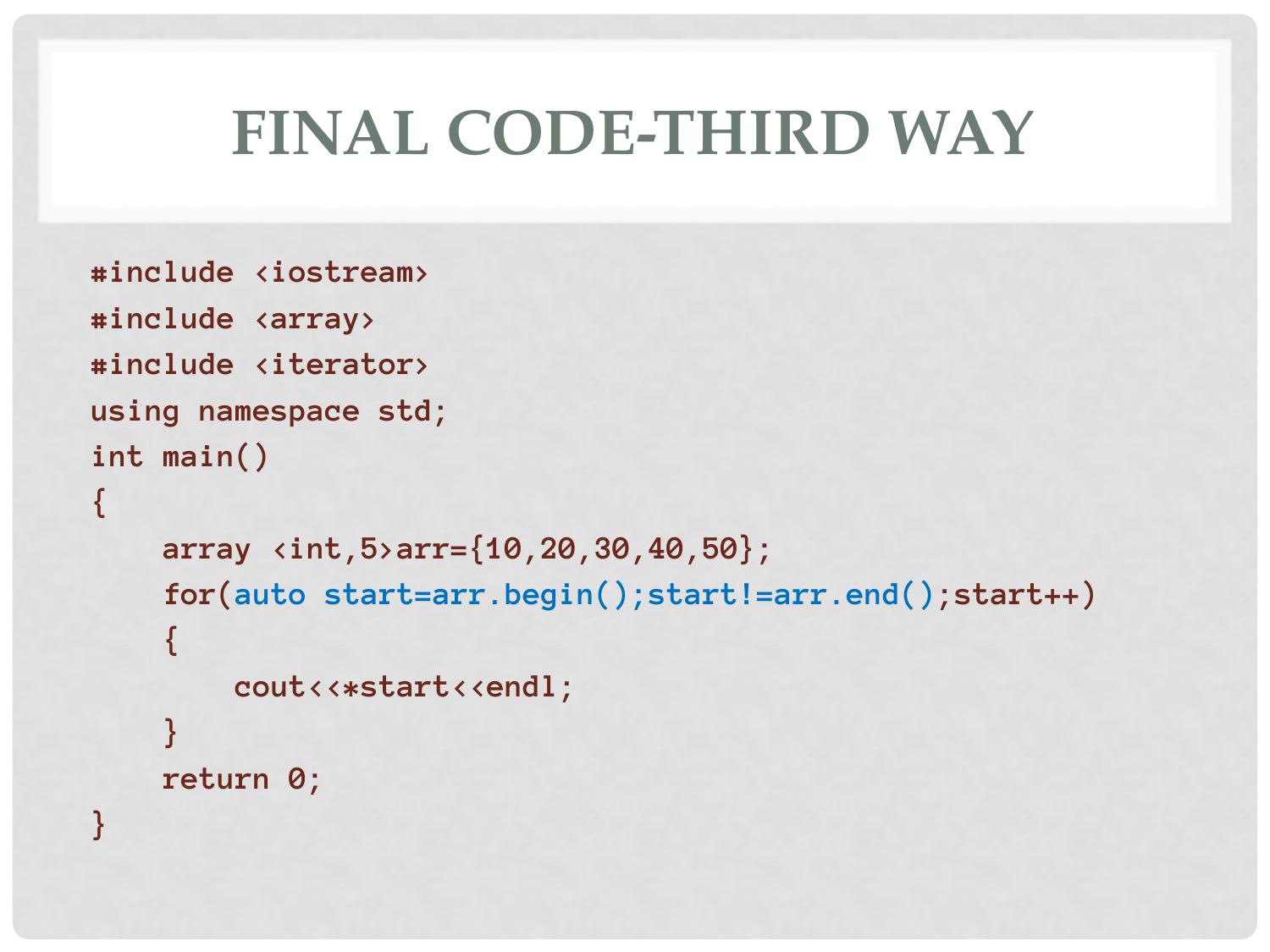

# Final code-third way
#include <iostream>
#include <array>
#include <iterator>
using namespace std;
int main()
{
    array <int,5>arr={10,20,30,40,50};
    for(auto start=arr.begin();start!=arr.end();start++)
    {
        cout<<*start<<endl;
    }
    return 0;
}